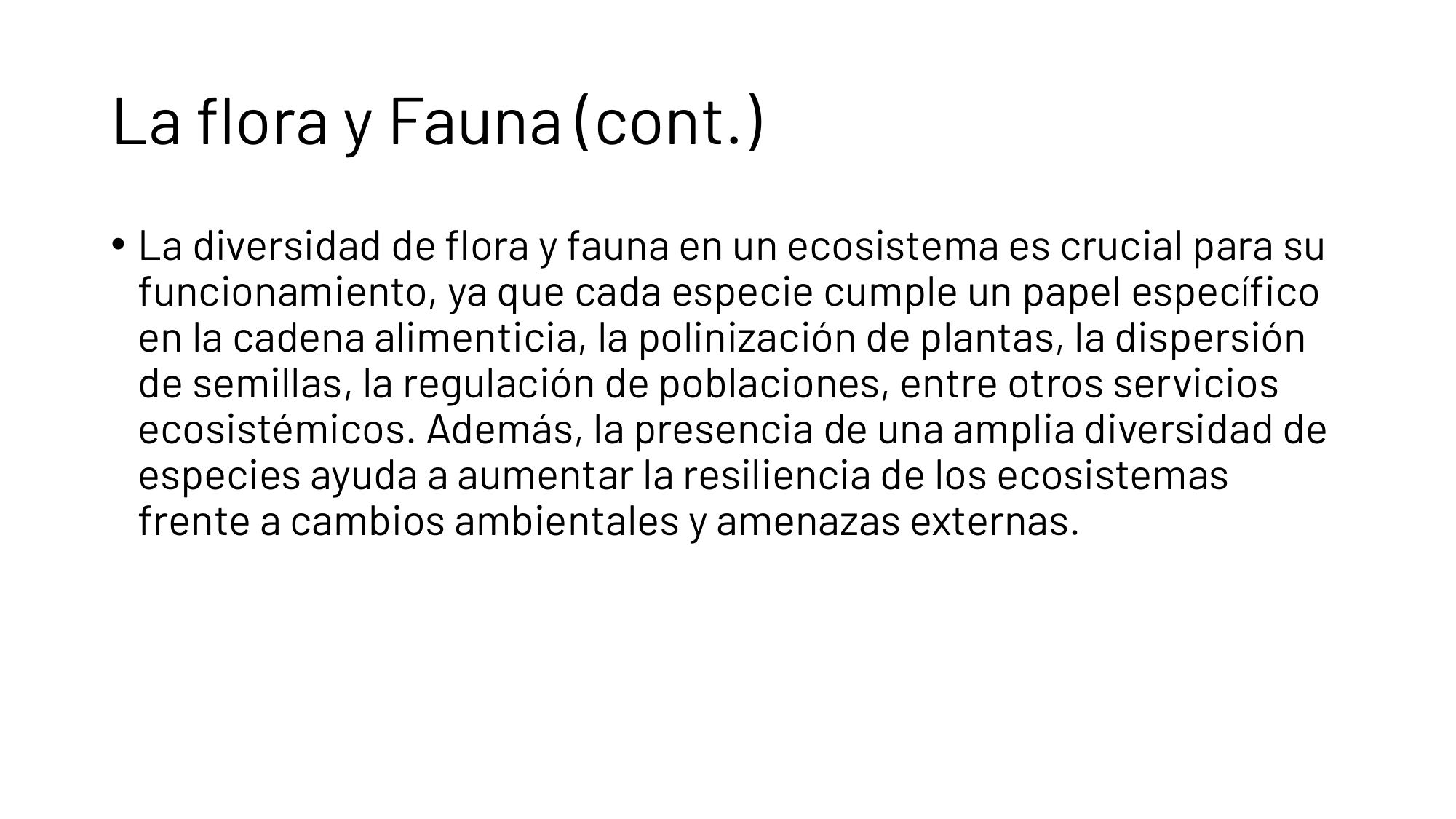

# La flora y Fauna (cont.)
La diversidad de flora y fauna en un ecosistema es crucial para su funcionamiento, ya que cada especie cumple un papel específico en la cadena alimenticia, la polinización de plantas, la dispersión de semillas, la regulación de poblaciones, entre otros servicios ecosistémicos. Además, la presencia de una amplia diversidad de especies ayuda a aumentar la resiliencia de los ecosistemas frente a cambios ambientales y amenazas externas.